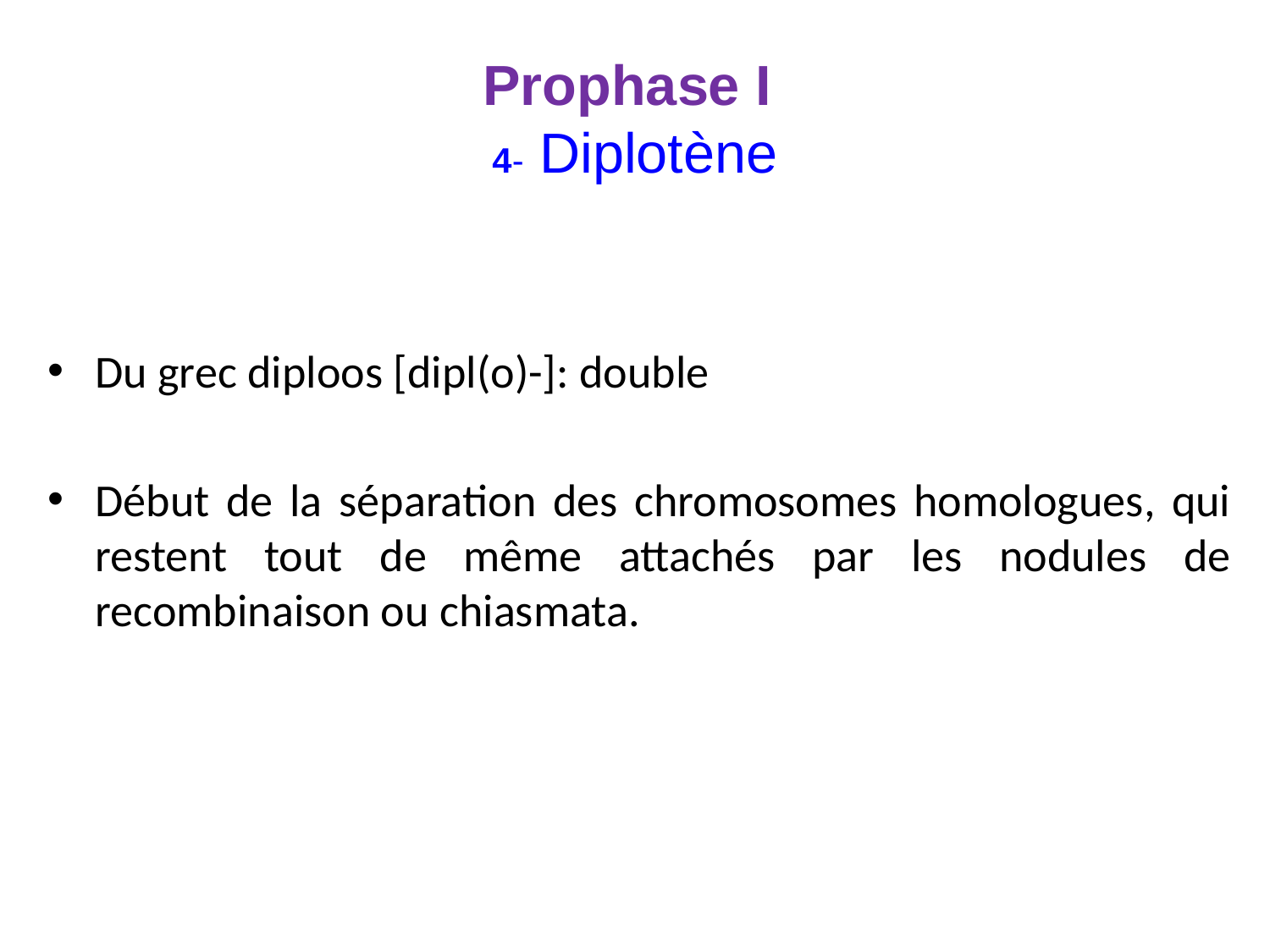

# Prophase I 4- Diplotène
Du grec diploos [dipl(o)-]: double

Début de la séparation des chromosomes homologues, qui restent tout de même attachés par les nodules de recombinaison ou chiasmata.